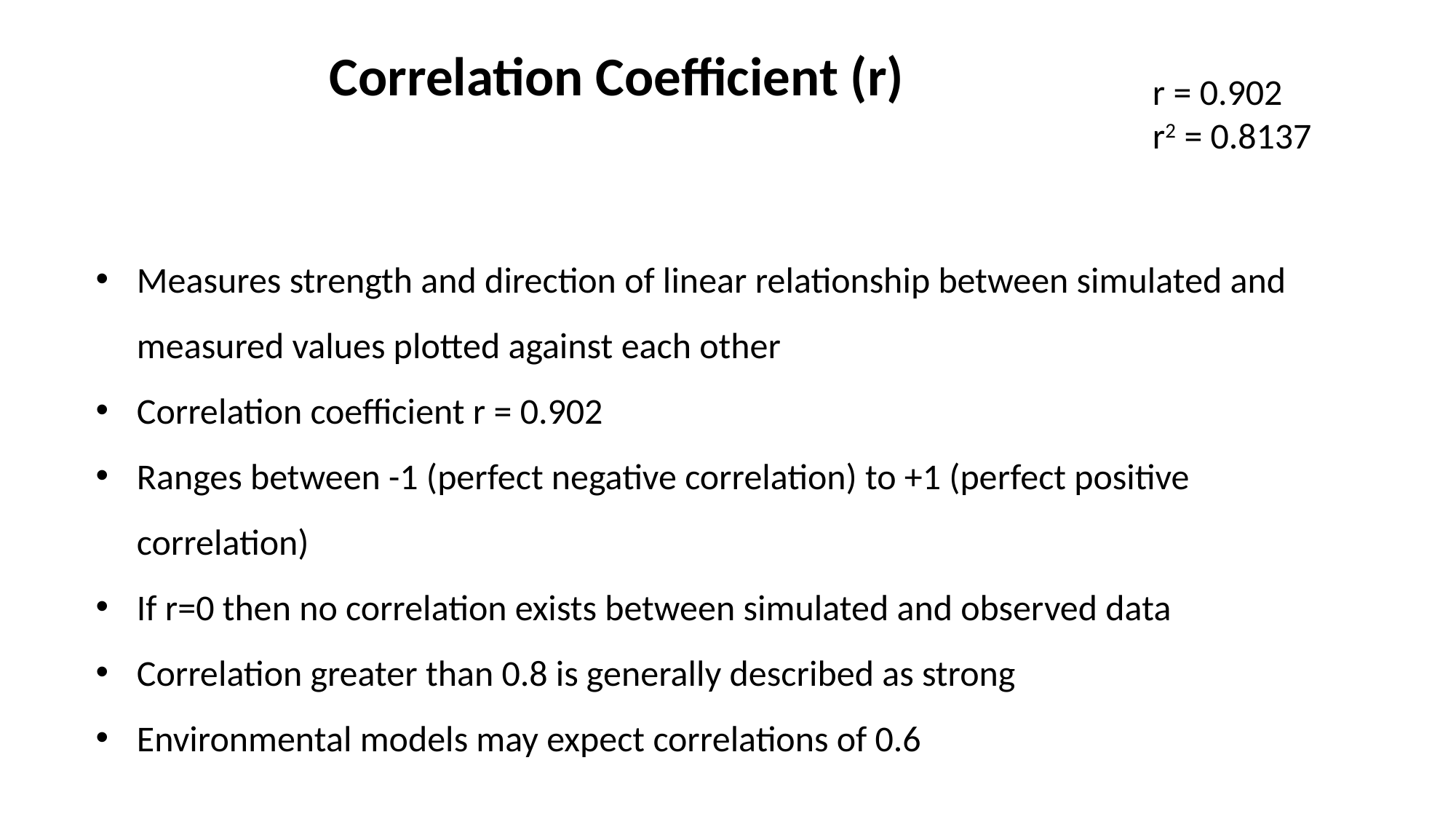

Correlation Coefficient (r)
r = 0.902
r2 = 0.8137
Measures strength and direction of linear relationship between simulated and measured values plotted against each other
Correlation coefficient r = 0.902
Ranges between -1 (perfect negative correlation) to +1 (perfect positive correlation)
If r=0 then no correlation exists between simulated and observed data
Correlation greater than 0.8 is generally described as strong
Environmental models may expect correlations of 0.6